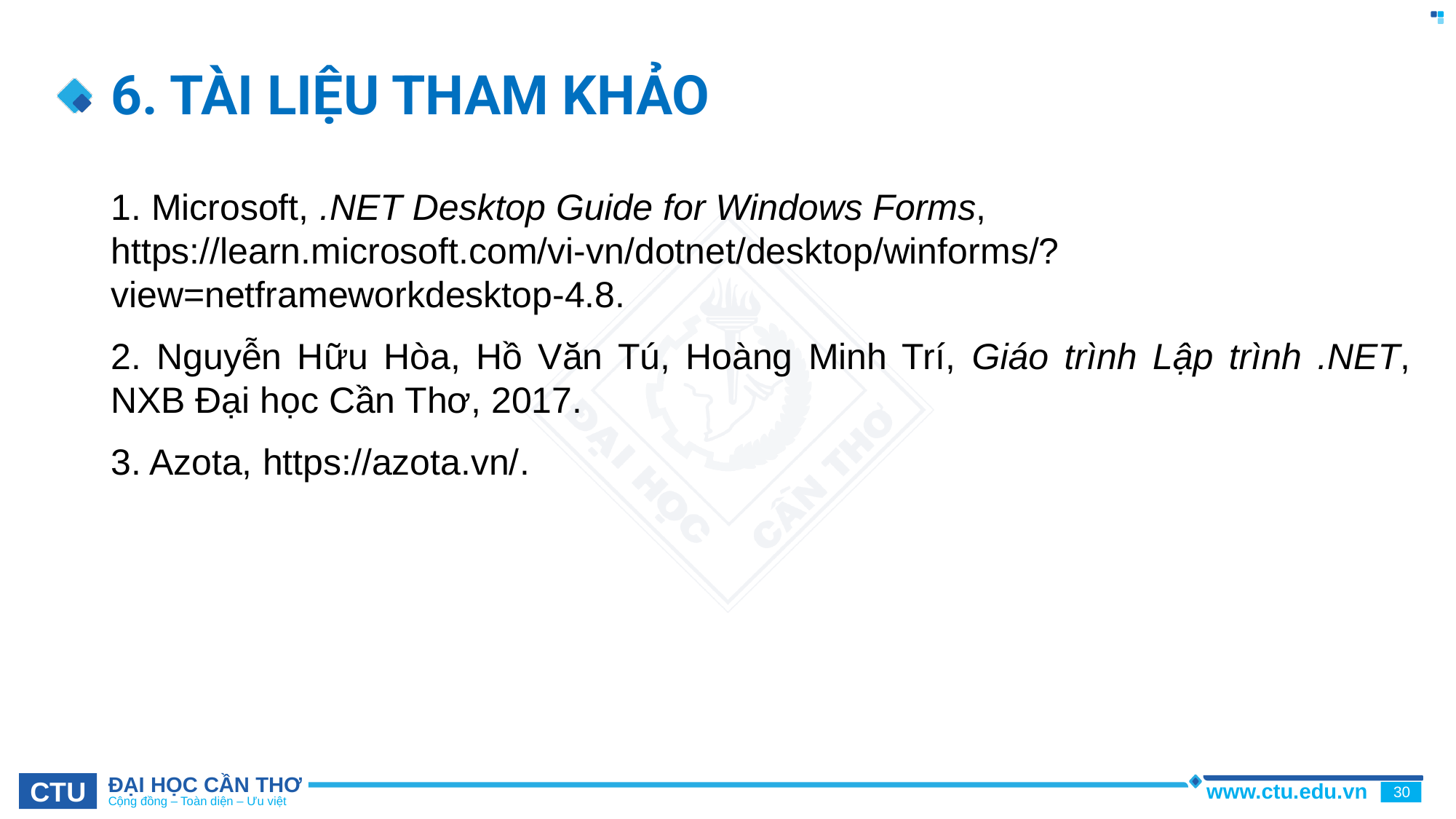

# 6. TÀI LIỆU THAM KHẢO
1. Microsoft, .NET Desktop Guide for Windows Forms, https://learn.microsoft.com/vi-vn/dotnet/desktop/winforms/?view=netframeworkdesktop-4.8.
2. Nguyễn Hữu Hòa, Hồ Văn Tú, Hoàng Minh Trí, Giáo trình Lập trình .NET, NXB Đại học Cần Thơ, 2017.
3. Azota, https://azota.vn/.